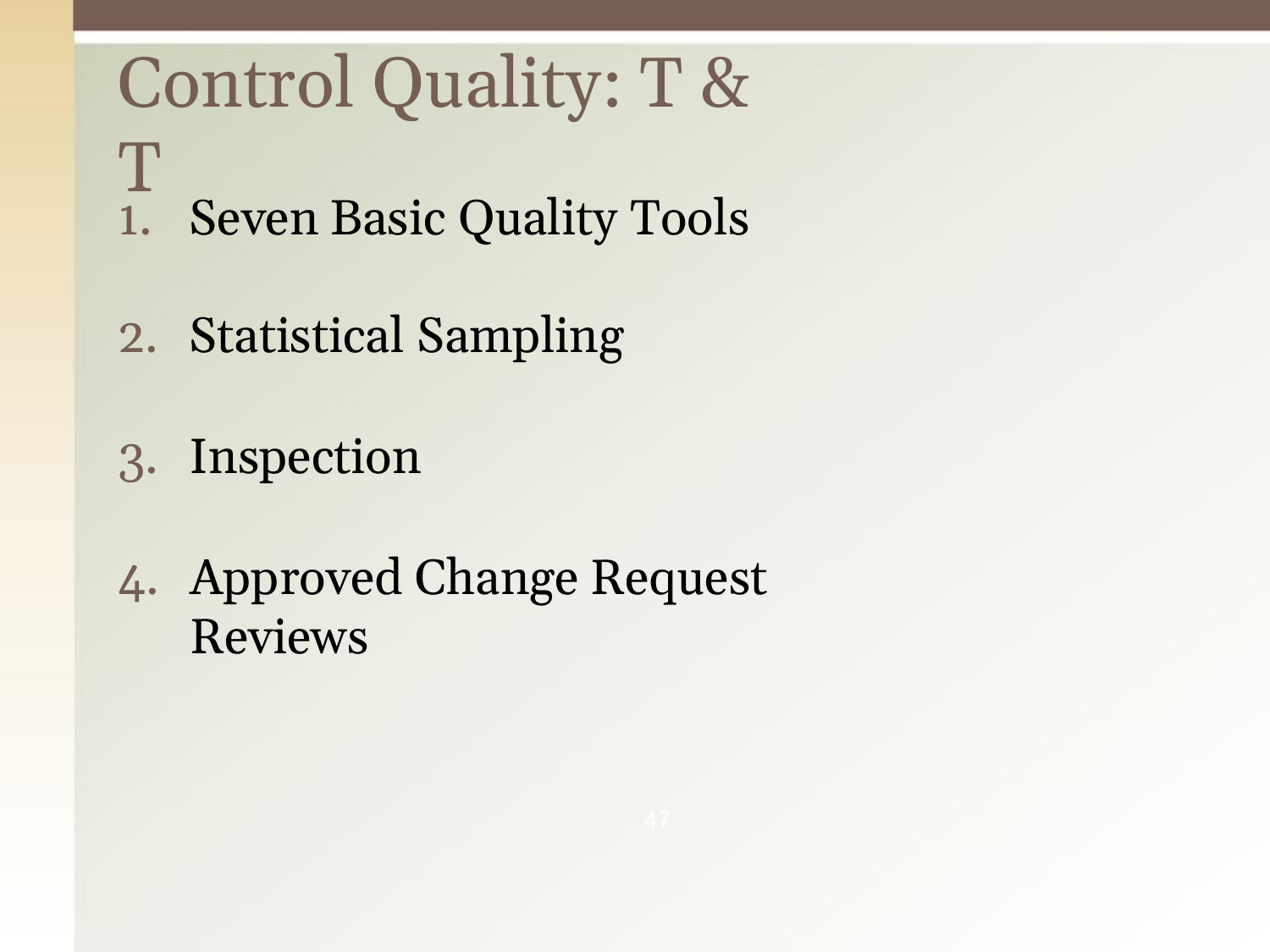

# Control Quality: T & T
Seven Basic Quality Tools

Statistical Sampling

Inspection

Approved Change Request Reviews
47